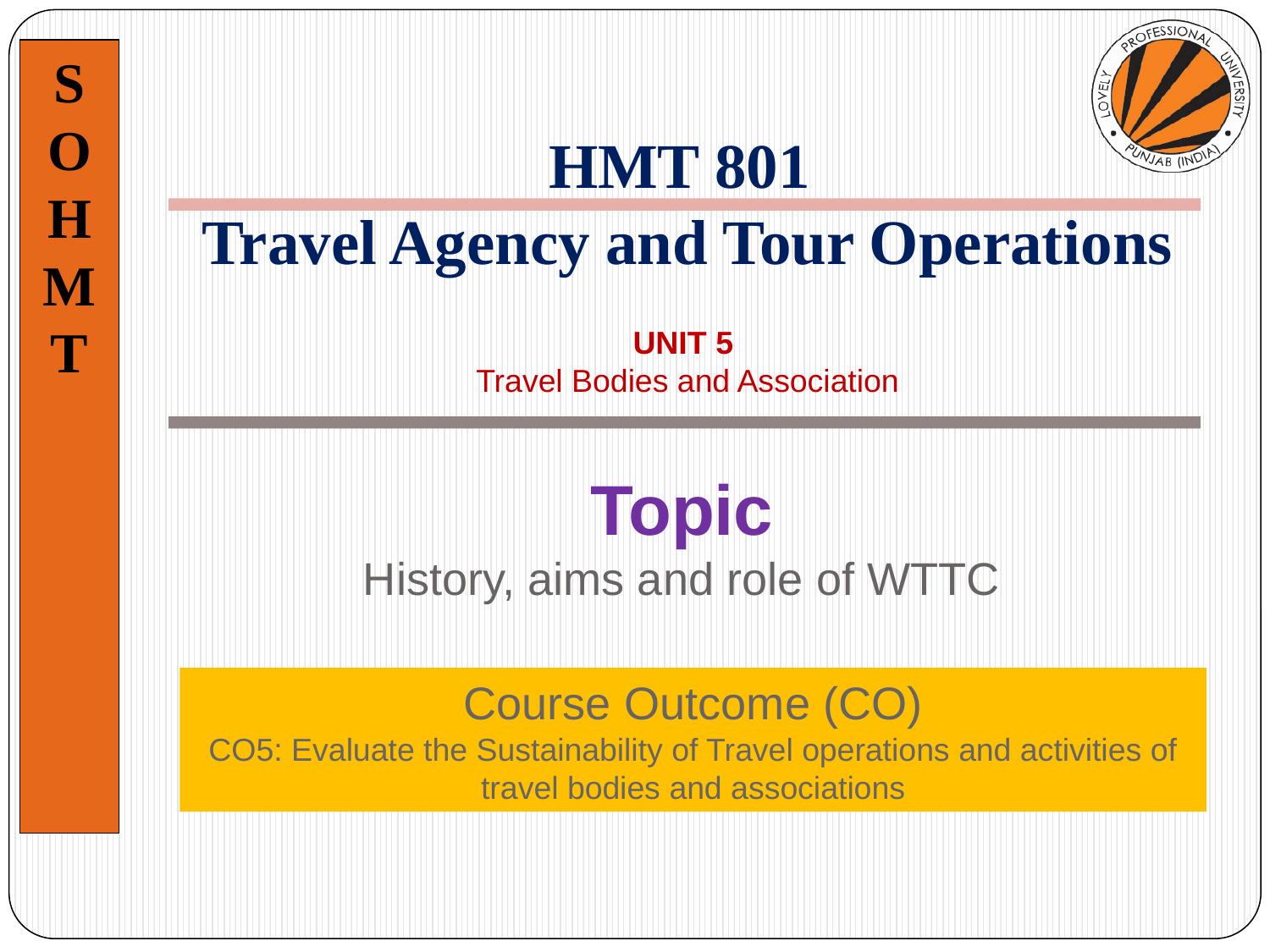

# HMT 801 Travel Agency and Tour Operations
UNIT 5
Travel Bodies and Association

Topic
History, aims and role of WTTC
Course Outcome (CO)
CO5: Evaluate the Sustainability of Travel operations and activities of travel bodies and associations